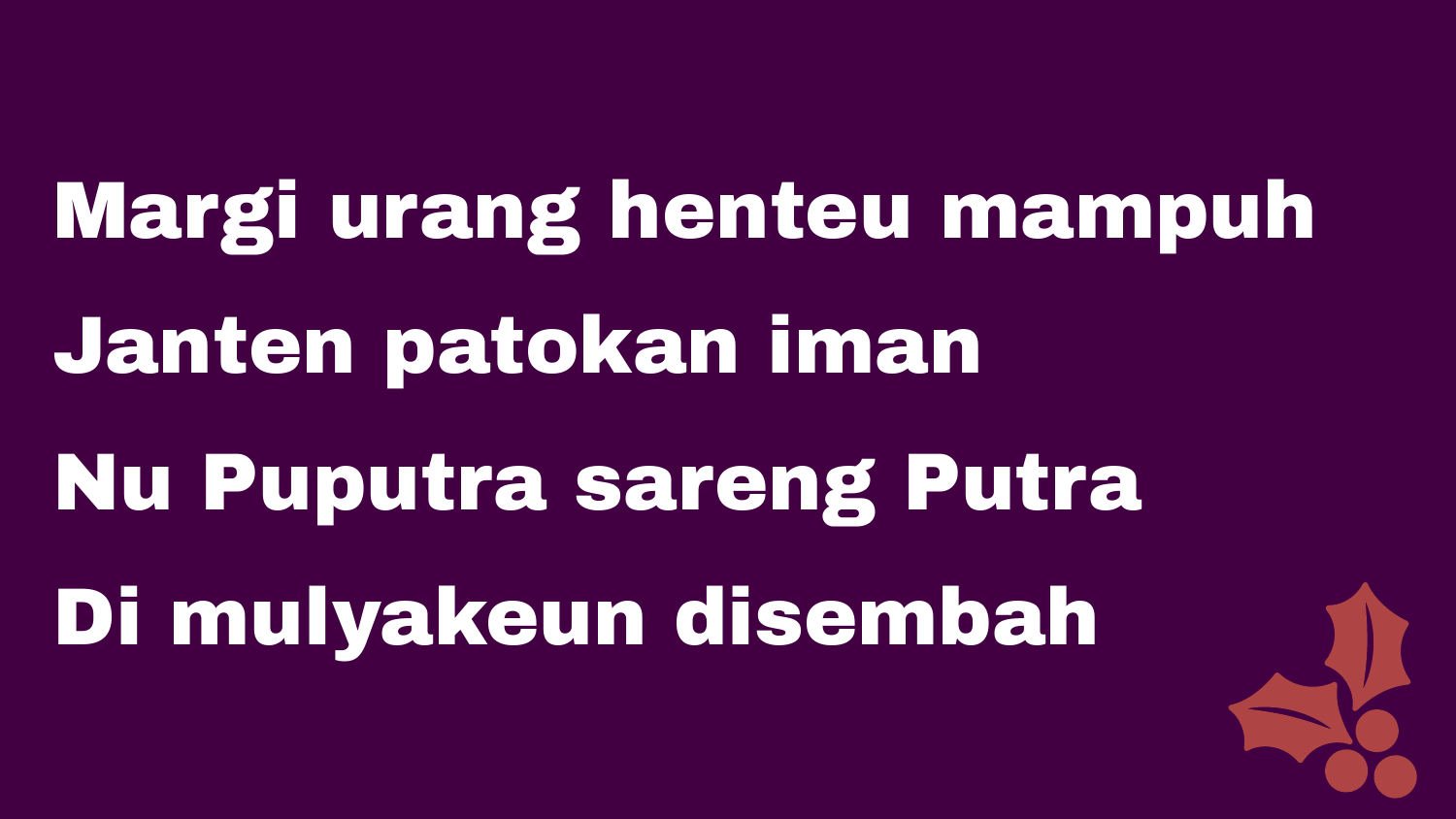

Margi urang henteu mampuh
Janten patokan iman
Nu Puputra sareng Putra
Di mulyakeun disembah